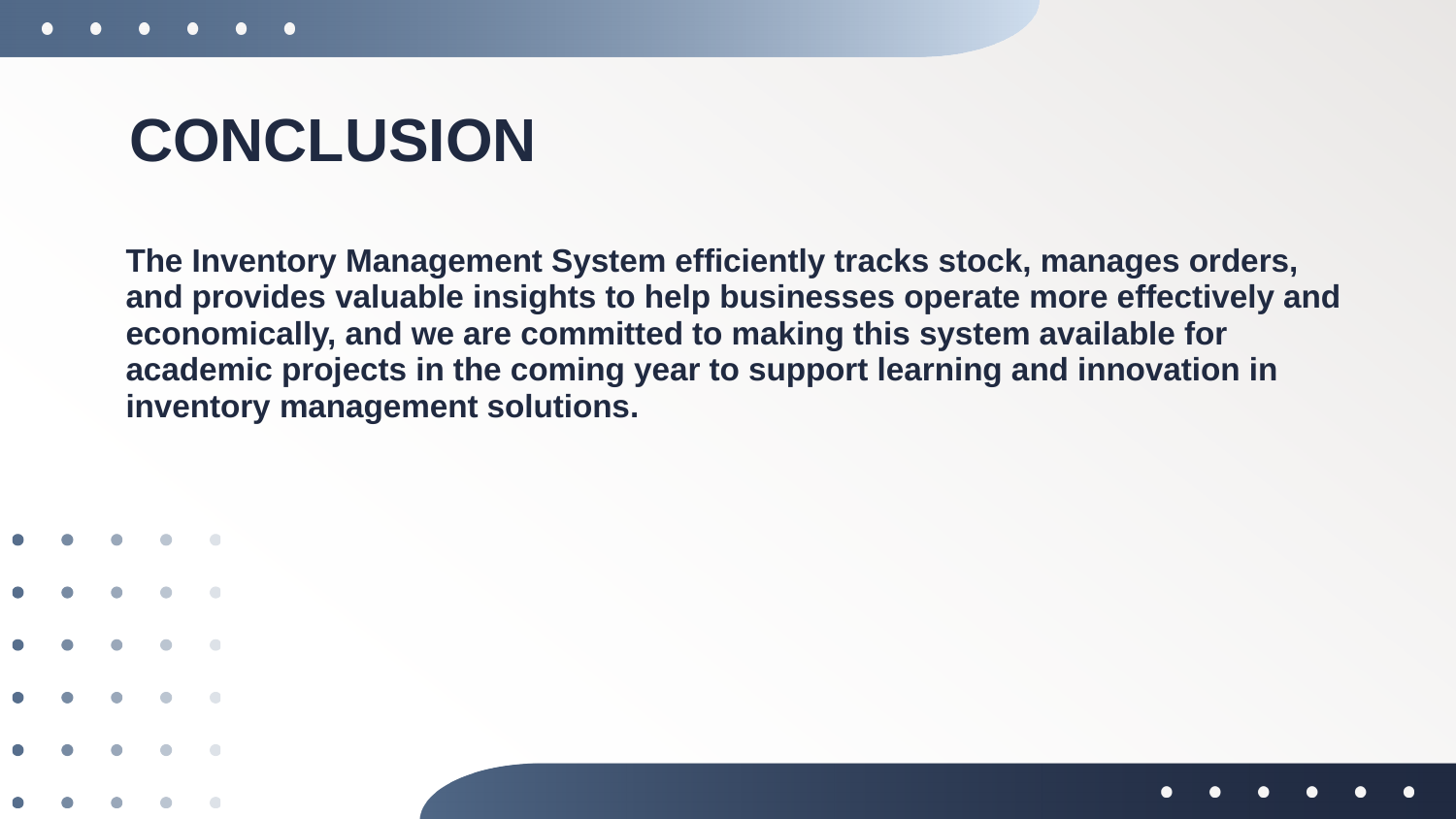

# CONCLUSION

The Inventory Management System efficiently tracks stock, manages orders, and provides valuable insights to help businesses operate more effectively and economically, and we are committed to making this system available for academic projects in the coming year to support learning and innovation in inventory management solutions.